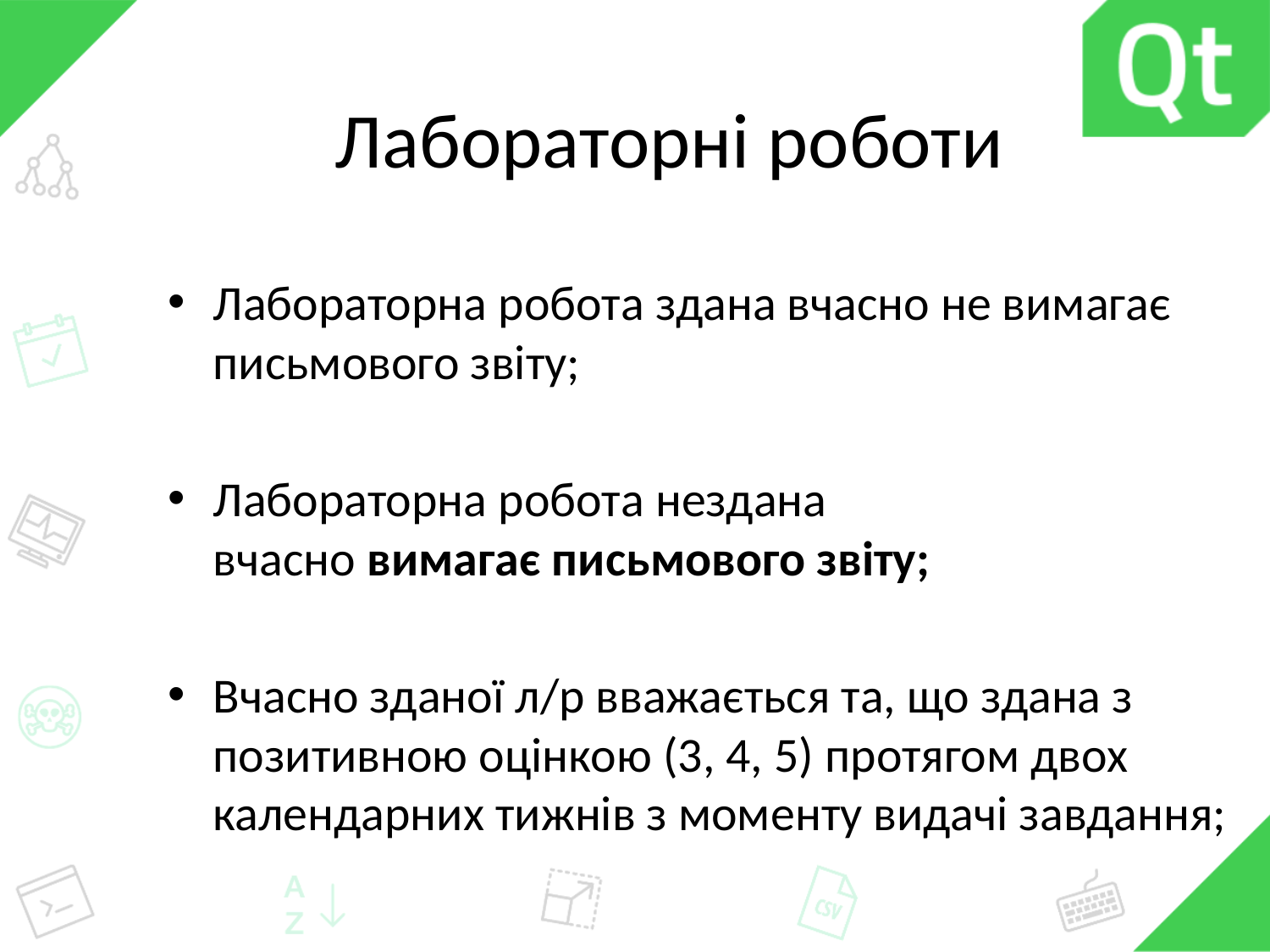

# Лабораторні роботи

Лабораторна робота здана вчасно не вимагає письмового звіту;

Лабораторна робота нездана
вчасно вимагає письмового звіту;

Вчасно зданої л/р вважається та, що здана з позитивною оцінкою (3, 4, 5) протягом двох календарних тижнів з моменту видачі завдання;